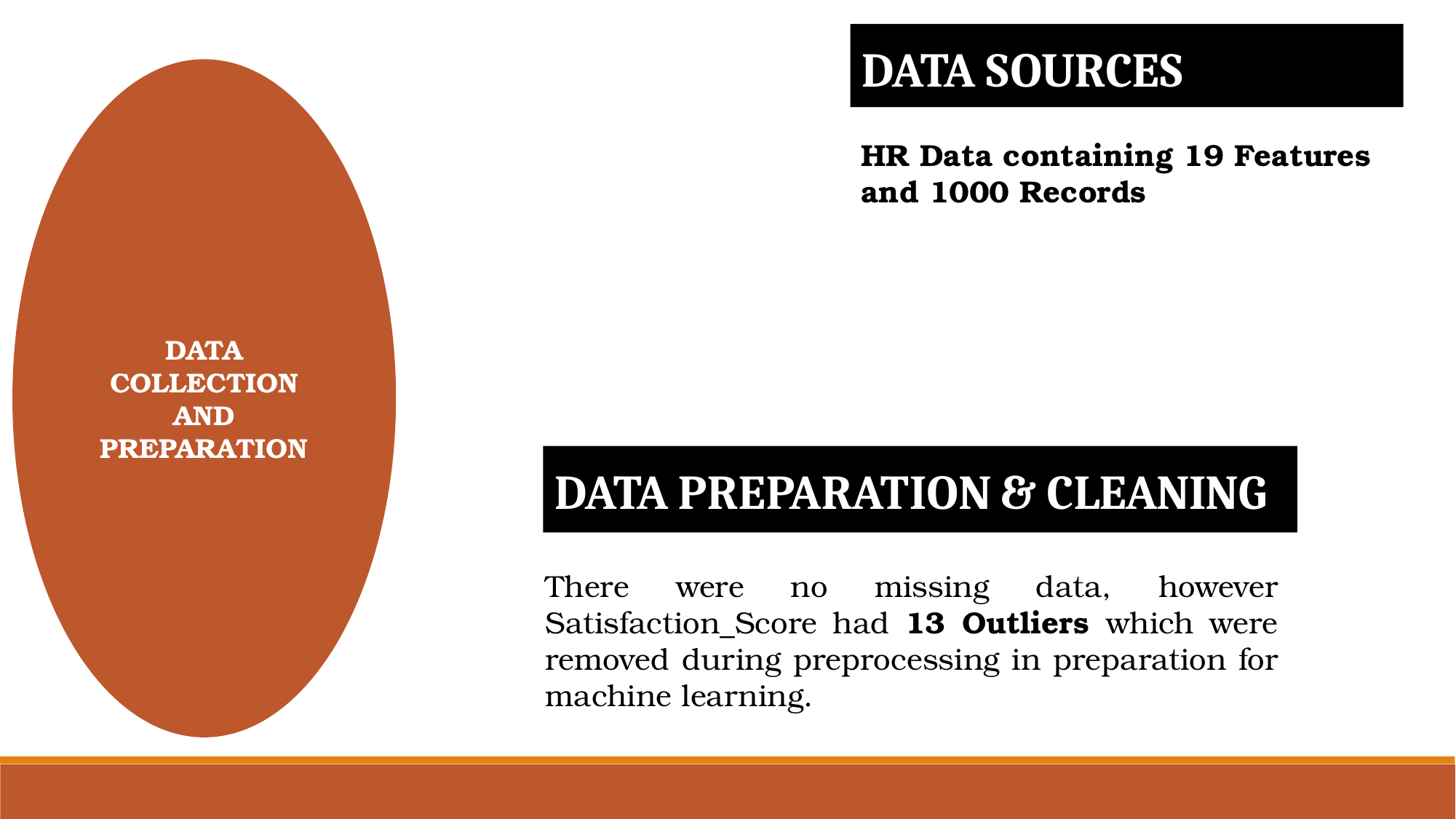

DATA SOURCES
DATA COLLECTION AND PREPARATION
HR Data containing 19 Features and 1000 Records

DATA PREPARATION & CLEANING
There were no missing data, however Satisfaction_Score had 13 Outliers which were removed during preprocessing in preparation for machine learning.